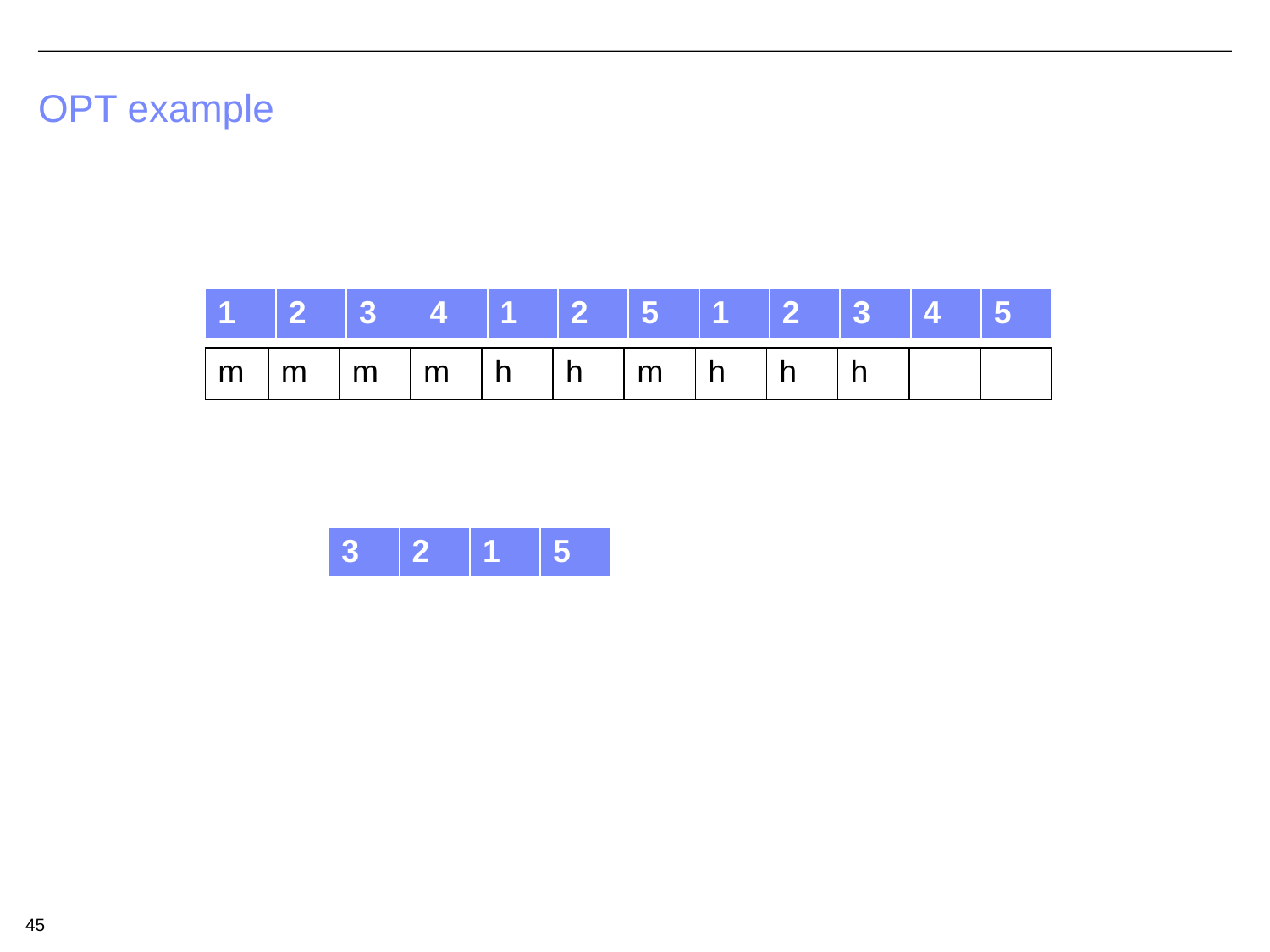

# OPT example

| 1 | 2 | 3 | 4 | 1 | 2 | 5 | 1 | 2 | 3 | 4 | 5 |
| --- | --- | --- | --- | --- | --- | --- | --- | --- | --- | --- | --- |
| m | m | m | m | h | h | m | h | h | h |  |  |
| --- | --- | --- | --- | --- | --- | --- | --- | --- | --- | --- | --- |
| 3 | 2 | 1 | 5 |
| --- | --- | --- | --- |
45